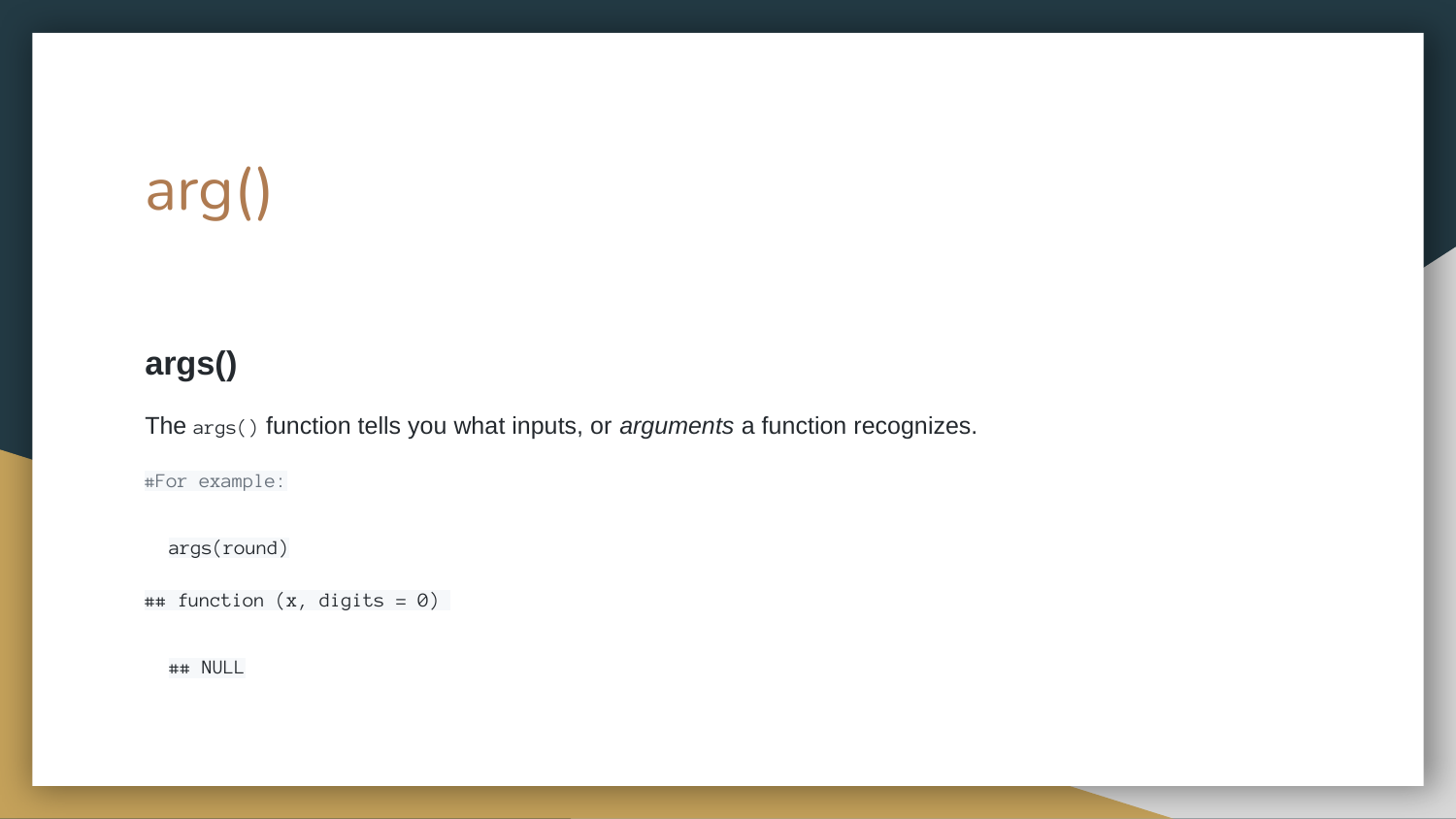

# arg()
args()
The args() function tells you what inputs, or arguments a function recognizes.
#For example:
args(round)
## function (x, digits = 0)
## NULL